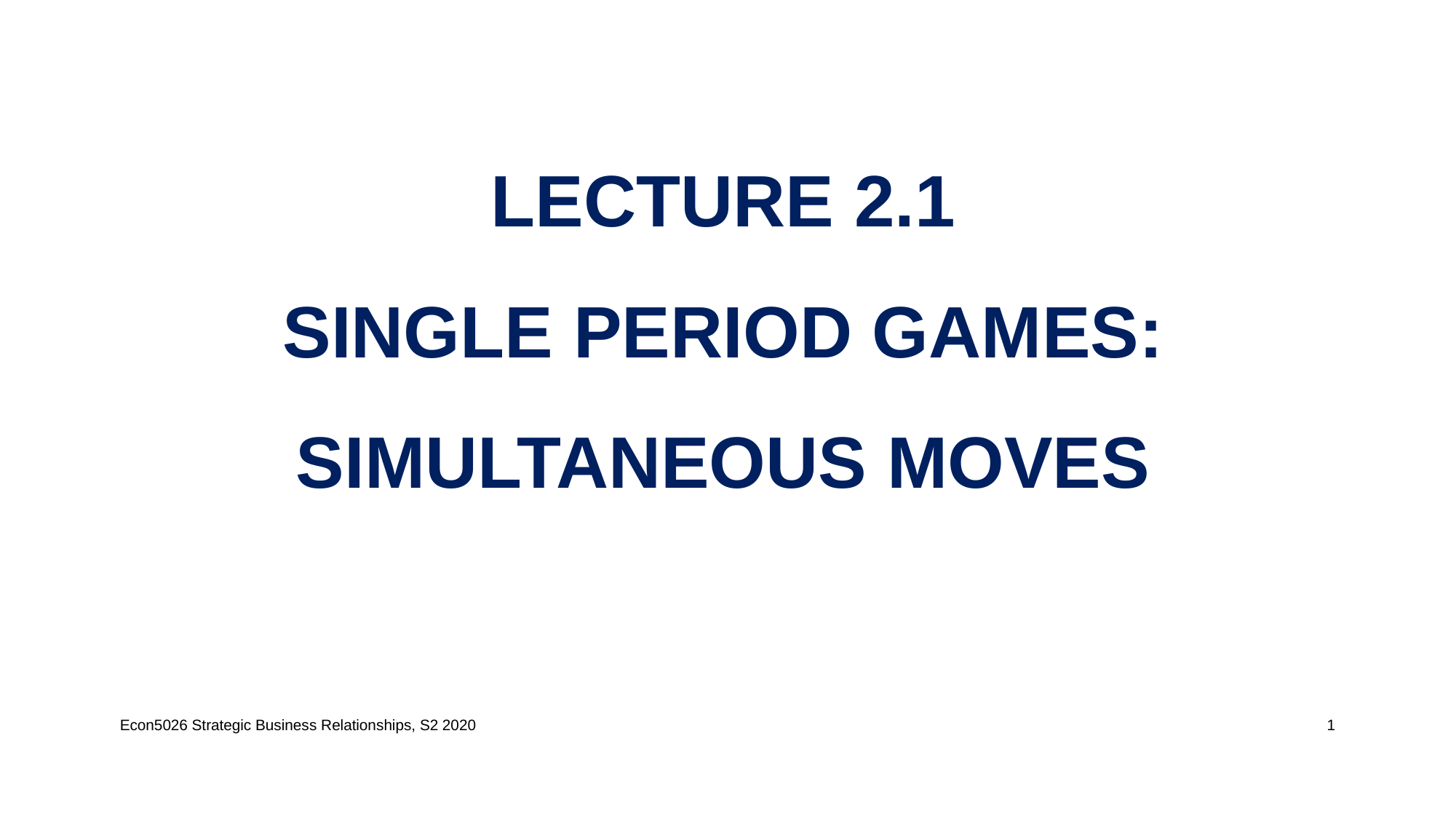

# Lecture 2.1 Single Period Games: Simultaneous moves
Econ5026 Strategic Business Relationships, S2 2020
1